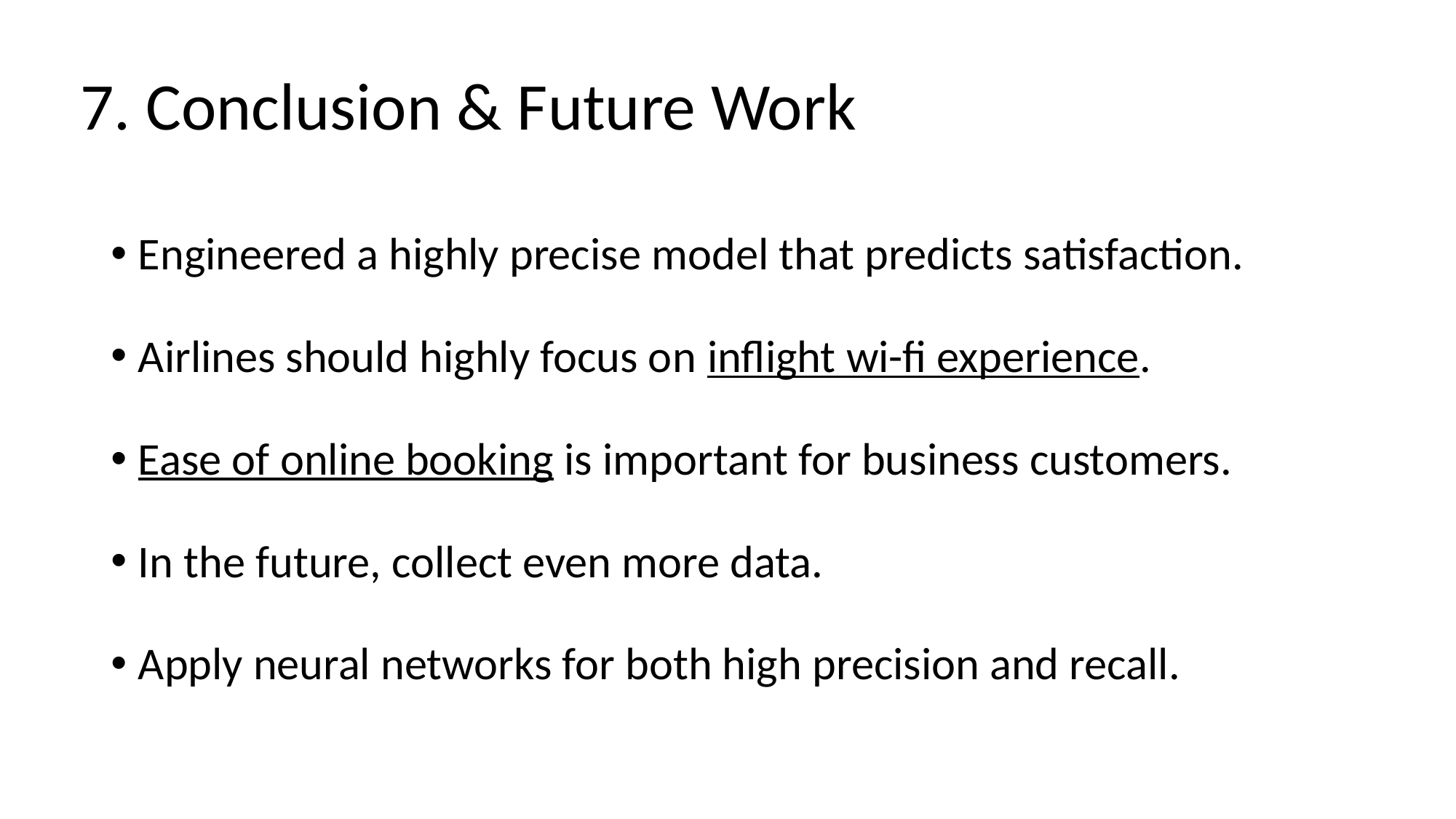

# 7. Conclusion & Future Work
Engineered a highly precise model that predicts satisfaction.
Airlines should highly focus on inflight wi-fi experience.
Ease of online booking is important for business customers.
In the future, collect even more data.
Apply neural networks for both high precision and recall.